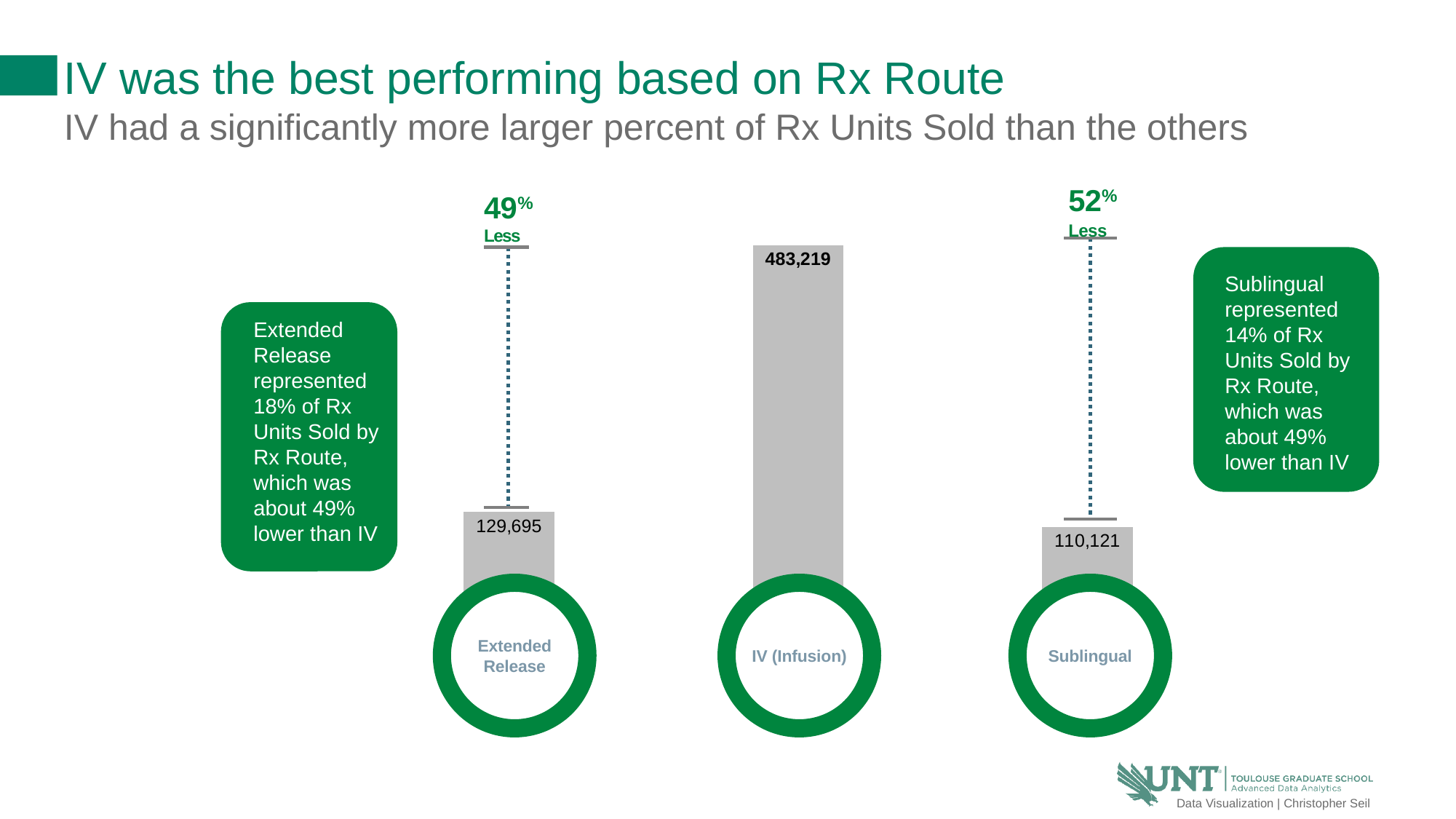

# IV was the best performing based on Rx Route
IV had a significantly more larger percent of Rx Units Sold than the others

### Chart

| Category | Column1 |
|---|---|
|  Extended Release | 129695.0 |
|  Iv (Infusion) | 483219.0 |
| Sublingual | 110121.0 |
52%
Less

Sublingual represented 14% of Rx Units Sold by Rx Route, which was about 49% lower than IV

Extended Release represented 18% of Rx Units Sold by Rx Route, which was about 49% lower than IV
Extended Release
IV (Infusion)
Sublingual